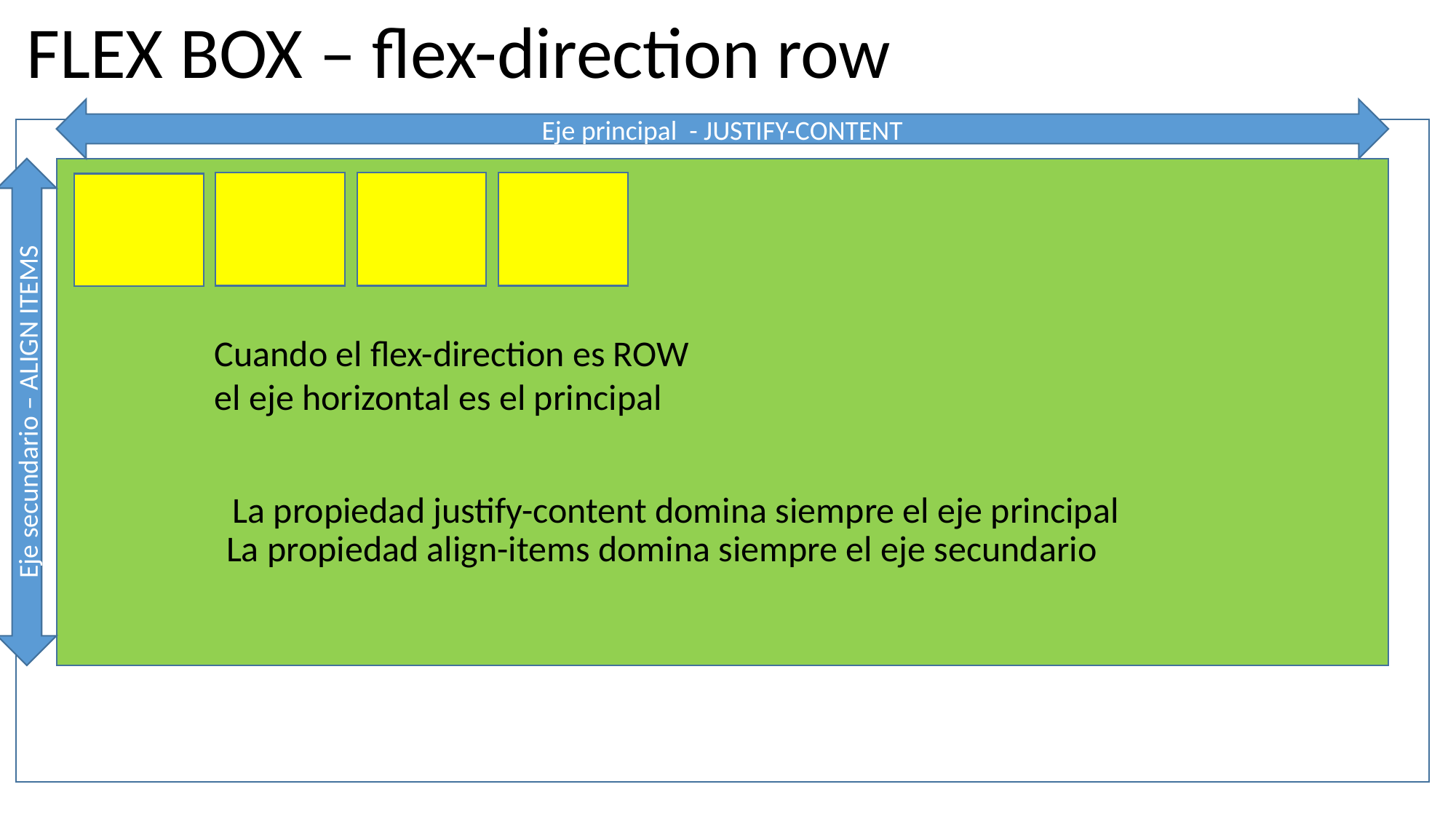

FLEX BOX – flex-direction row
Eje principal  - JUSTIFY-CONTENT

Cuando el flex-direction es ROW
el eje horizontal es el principal
Eje secundario – ALIGN ITEMS
La propiedad justify-content domina siempre el eje principal
La propiedad align-items domina siempre el eje secundario